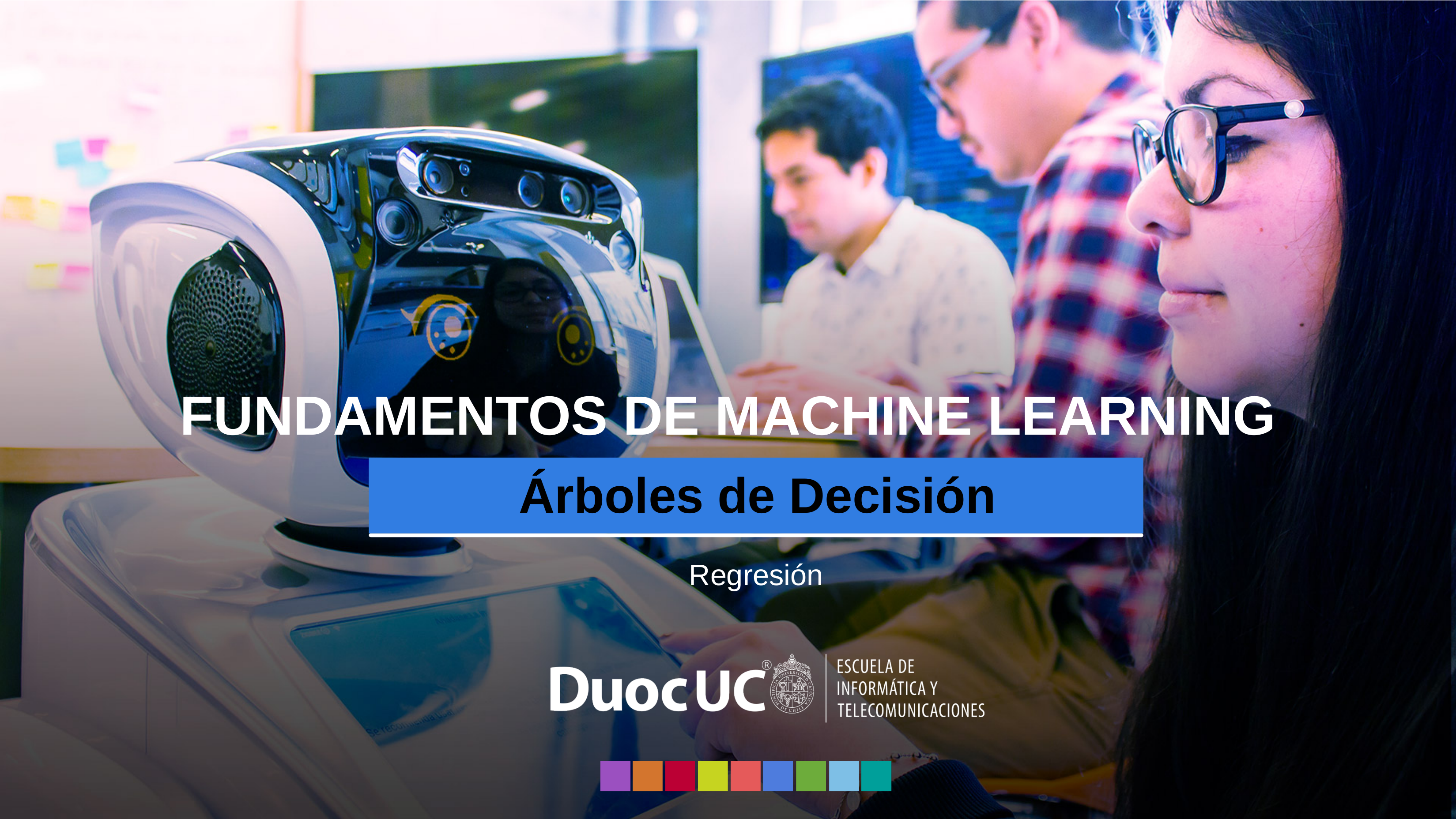

FUNDAMENTOS DE MACHINE LEARNING
Árboles de Decisión
Regresión